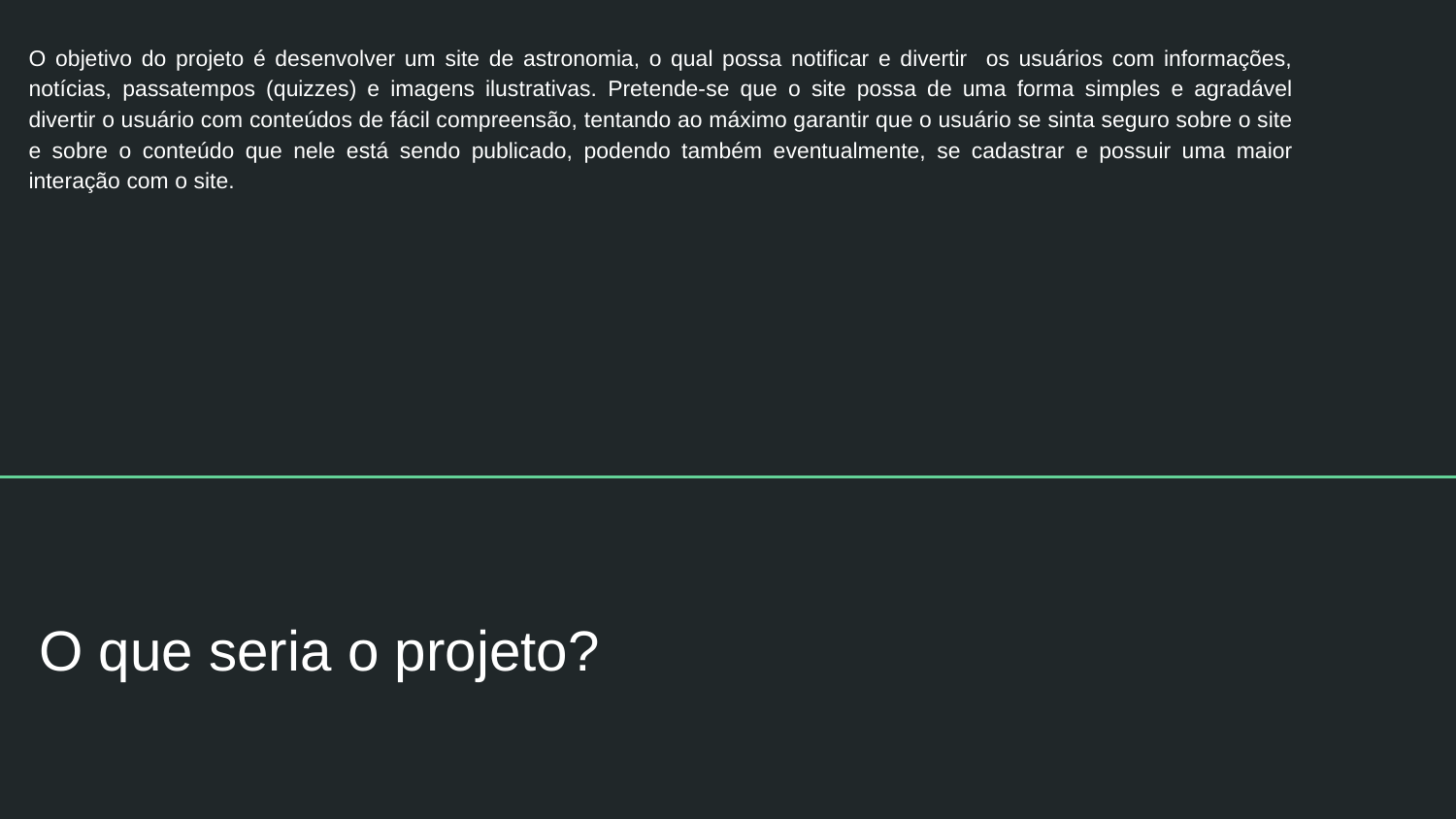

O objetivo do projeto é desenvolver um site de astronomia, o qual possa notificar e divertir  os usuários com informações, notícias, passatempos (quizzes) e imagens ilustrativas. Pretende-se que o site possa de uma forma simples e agradável divertir o usuário com conteúdos de fácil compreensão, tentando ao máximo garantir que o usuário se sinta seguro sobre o site e sobre o conteúdo que nele está sendo publicado, podendo também eventualmente, se cadastrar e possuir uma maior interação com o site.

# O que seria o projeto?